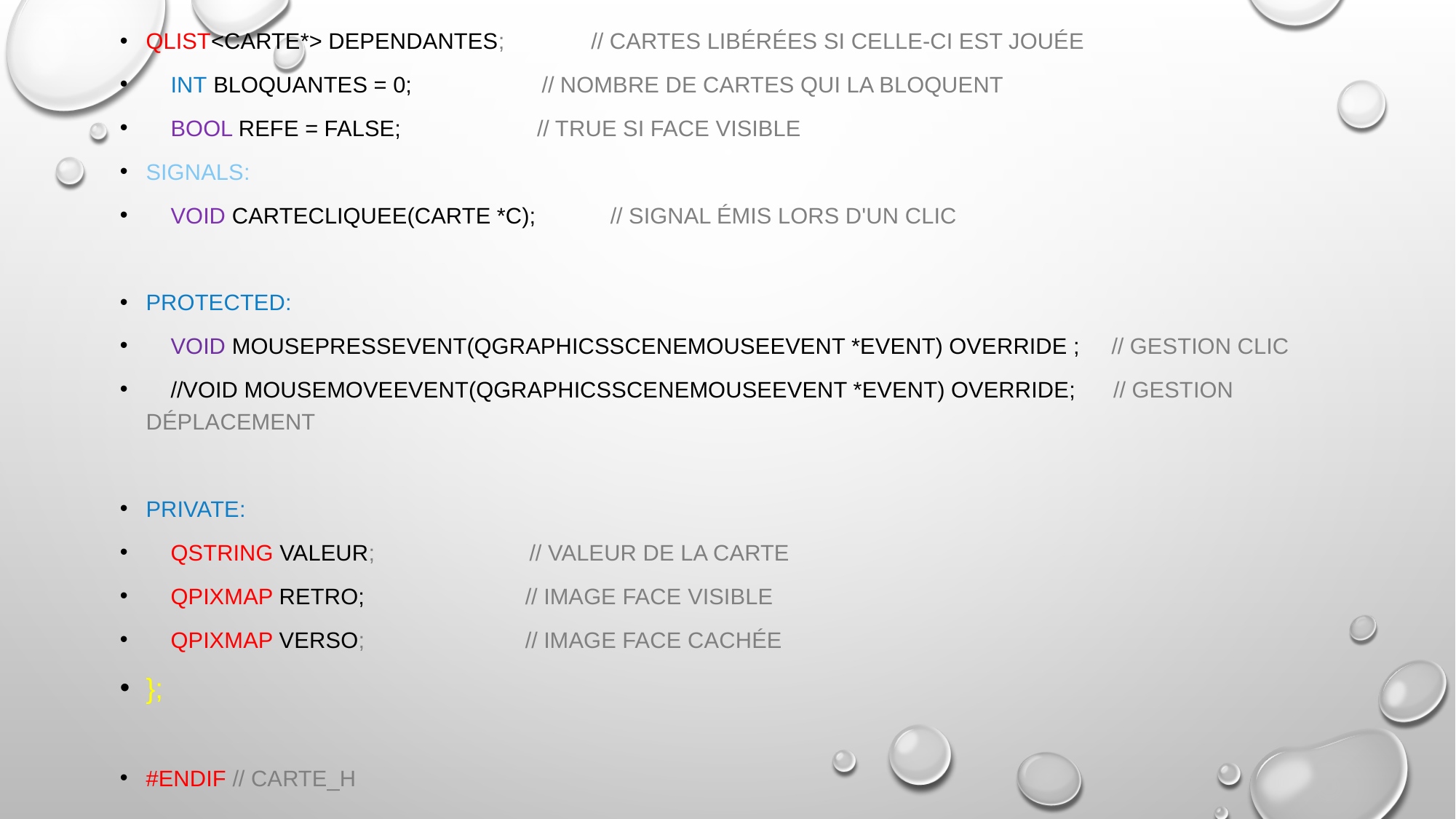

QList<Carte*> dependantes;              // Cartes libérées si celle-ci est jouée
    int bloquantes = 0;                     // Nombre de cartes qui la bloquent
    bool refe = false;                      // true si face visible
signals:
    void carteCliquee(Carte *c);            // Signal émis lors d'un clic

protected:
    void mousePressEvent(QGraphicsSceneMouseEvent *event) override ;     // Gestion clic
    //void mouseMoveEvent(QGraphicsSceneMouseEvent *event) override;      // Gestion déplacement

private:
    QString valeur;                         // Valeur de la carte
    QPixmap retro;                          // Image face visible
    QPixmap verso;                          // Image face cachée
};

#endif // CARTE_H